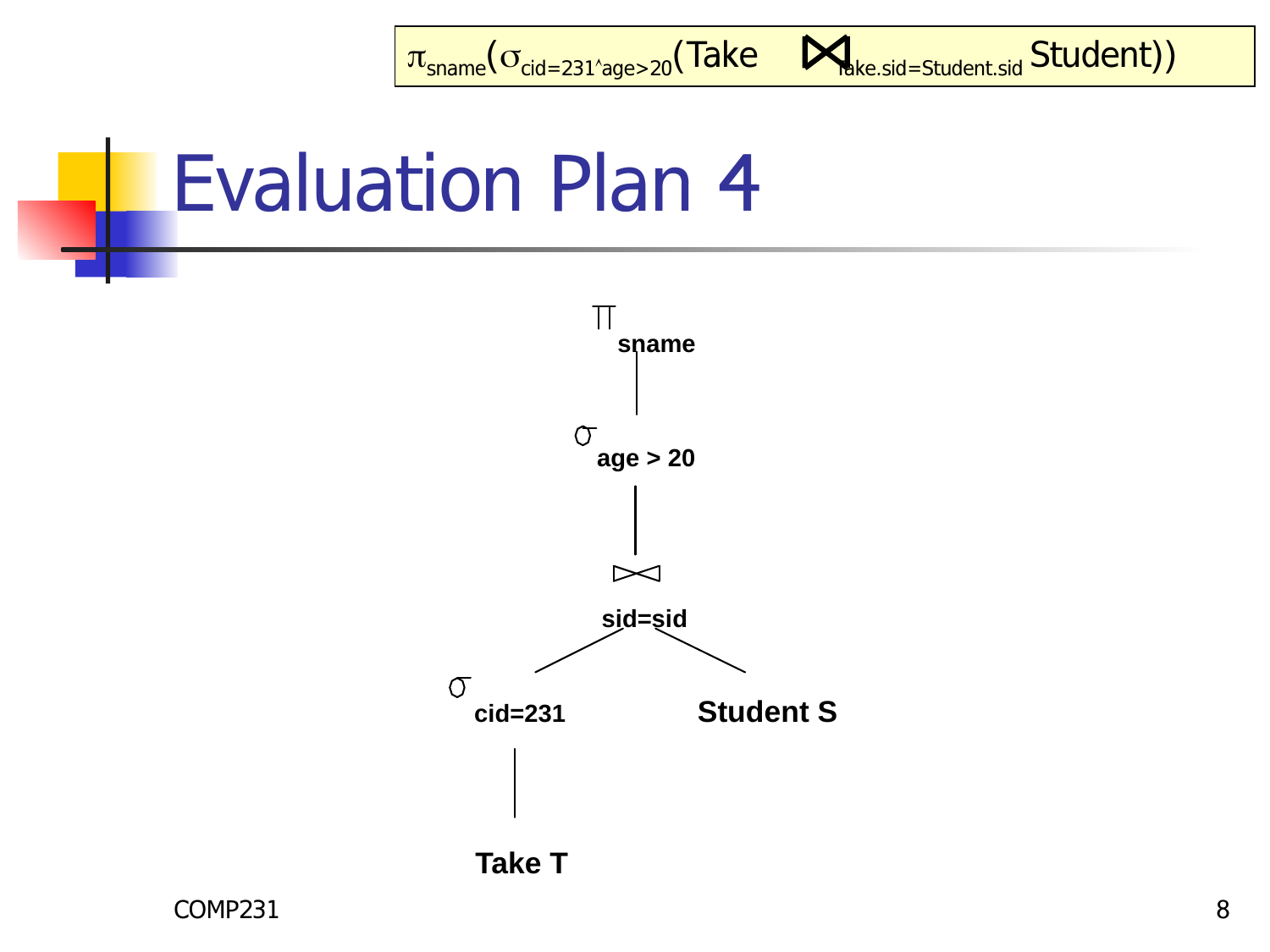

πsname(σcid=231∧age>20(Take       Take.sid=Student.sid Student))

# Evaluation Plan 4

sname

age > 20

sid=sid

Student S
cid=231

Take T
COMP231
8